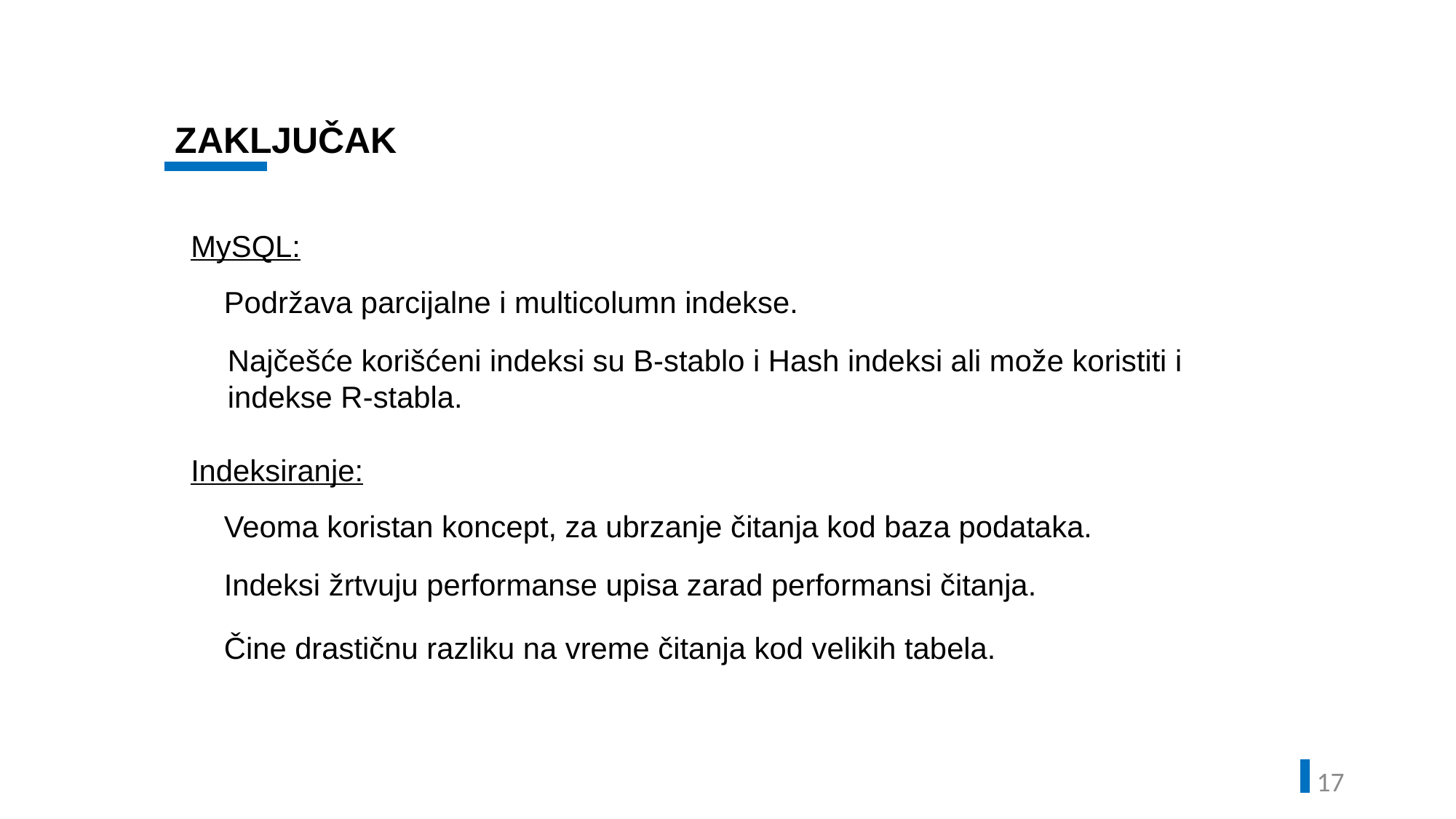

ZAKLJUČAK
MySQL:
Podržava parcijalne i multicolumn indekse.
Najčešće korišćeni indeksi su B-stablo i Hash indeksi ali može koristiti i indekse R-stabla.
Indeksiranje:
Veoma koristan koncept, za ubrzanje čitanja kod baza podataka.
Indeksi žrtvuju performanse upisa zarad performansi čitanja.
Čine drastičnu razliku na vreme čitanja kod velikih tabela.
17